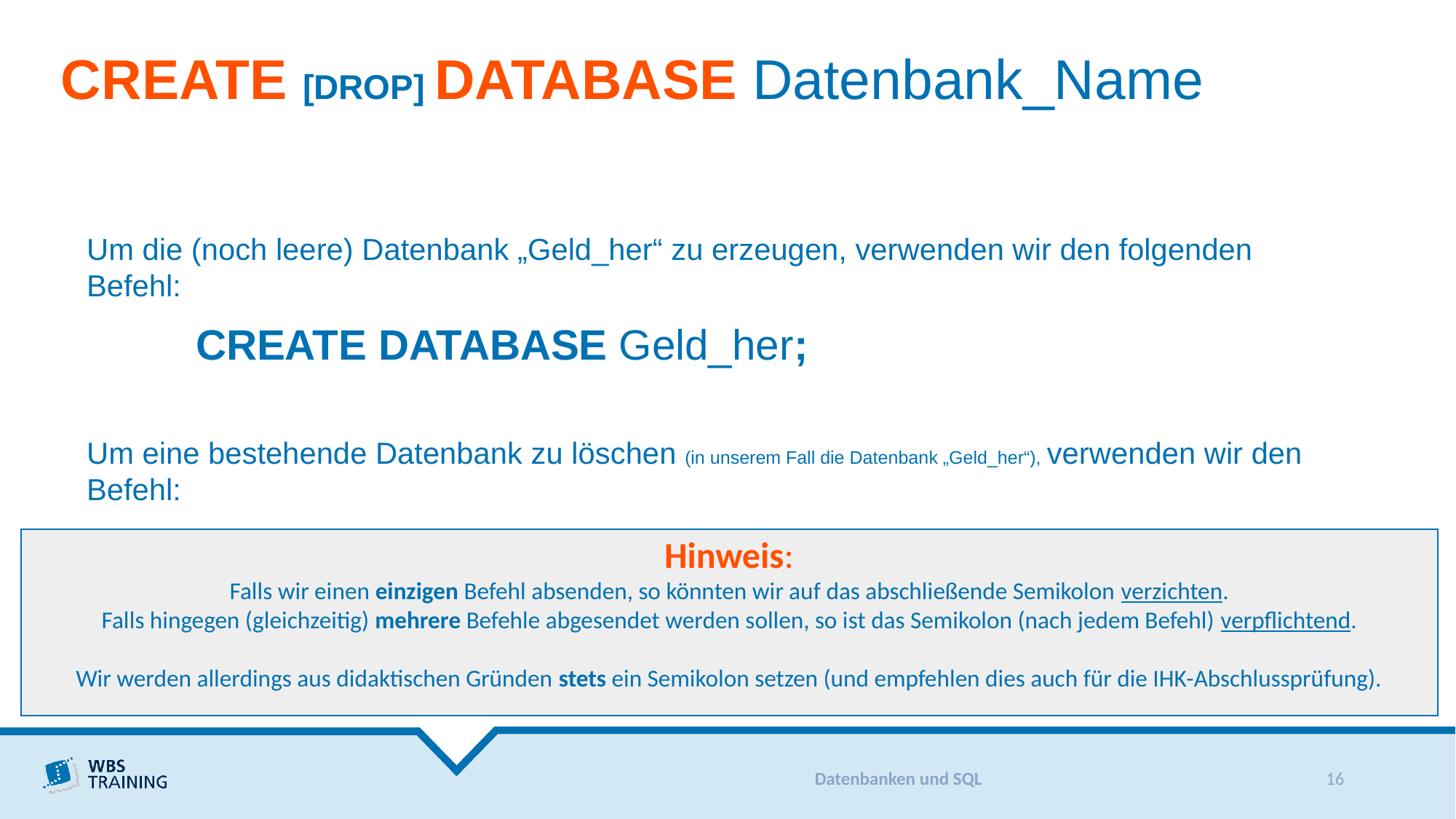

# CREATE [DROP] DATABASE Datenbank_Name

Um die (noch leere) Datenbank „Geld_her“ zu erzeugen, verwenden wir den folgenden Befehl:

	CREATE DATABASE Geld_her;

Um eine bestehende Datenbank zu löschen (in unserem Fall die Datenbank „Geld_her“), verwenden wir den Befehl:

	DROP DATABASE Geld_her;
Hinweis:
Falls wir einen einzigen Befehl absenden, so könnten wir auf das abschließende Semikolon verzichten.
Falls hingegen (gleichzeitig) mehrere Befehle abgesendet werden sollen, so ist das Semikolon (nach jedem Befehl) verpflichtend.

Wir werden allerdings aus didaktischen Gründen stets ein Semikolon setzen (und empfehlen dies auch für die IHK-Abschlussprüfung).

Datenbanken und SQL
16